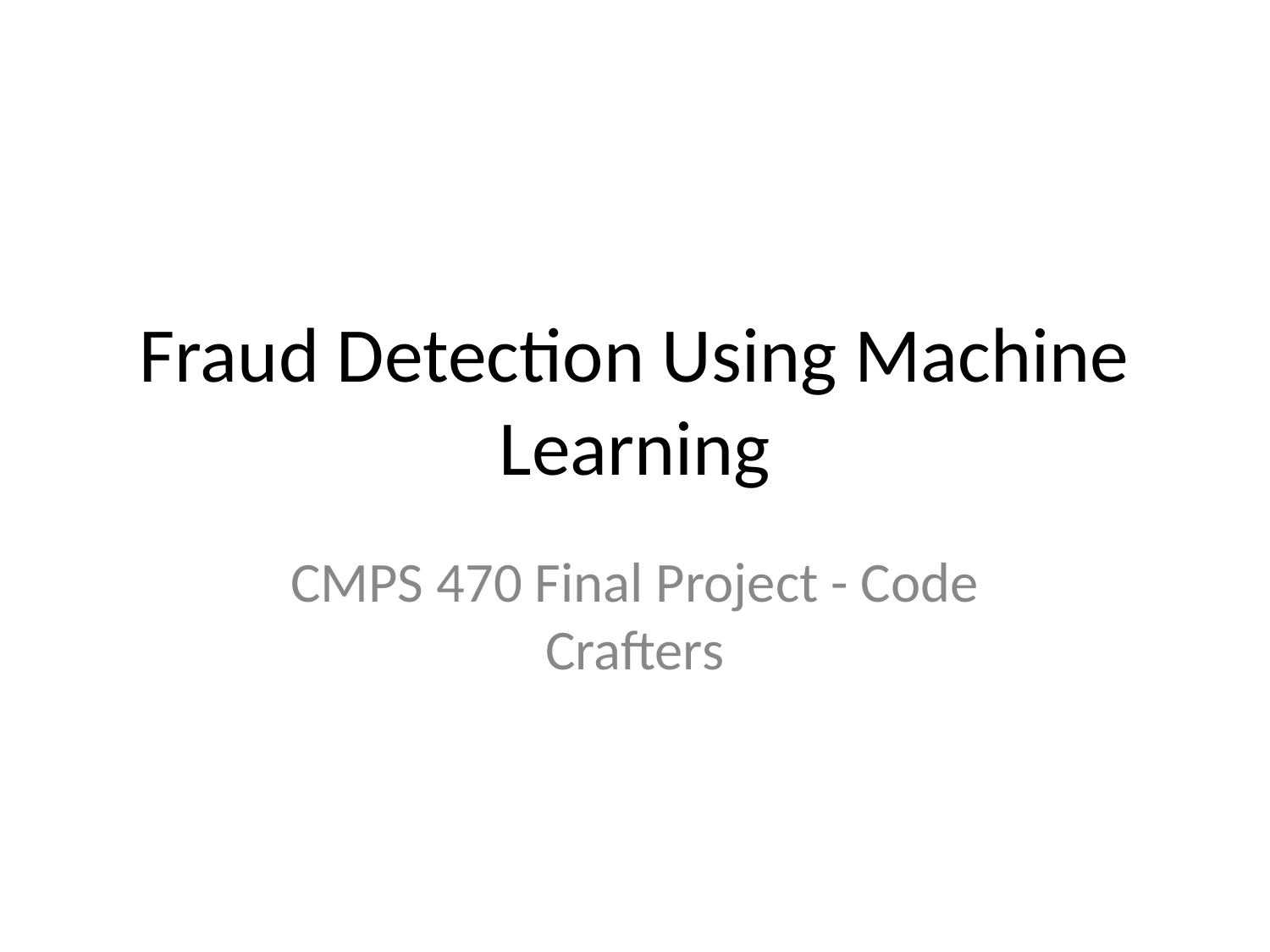

# Fraud Detection Using Machine Learning
CMPS 470 Final Project - Code Crafters